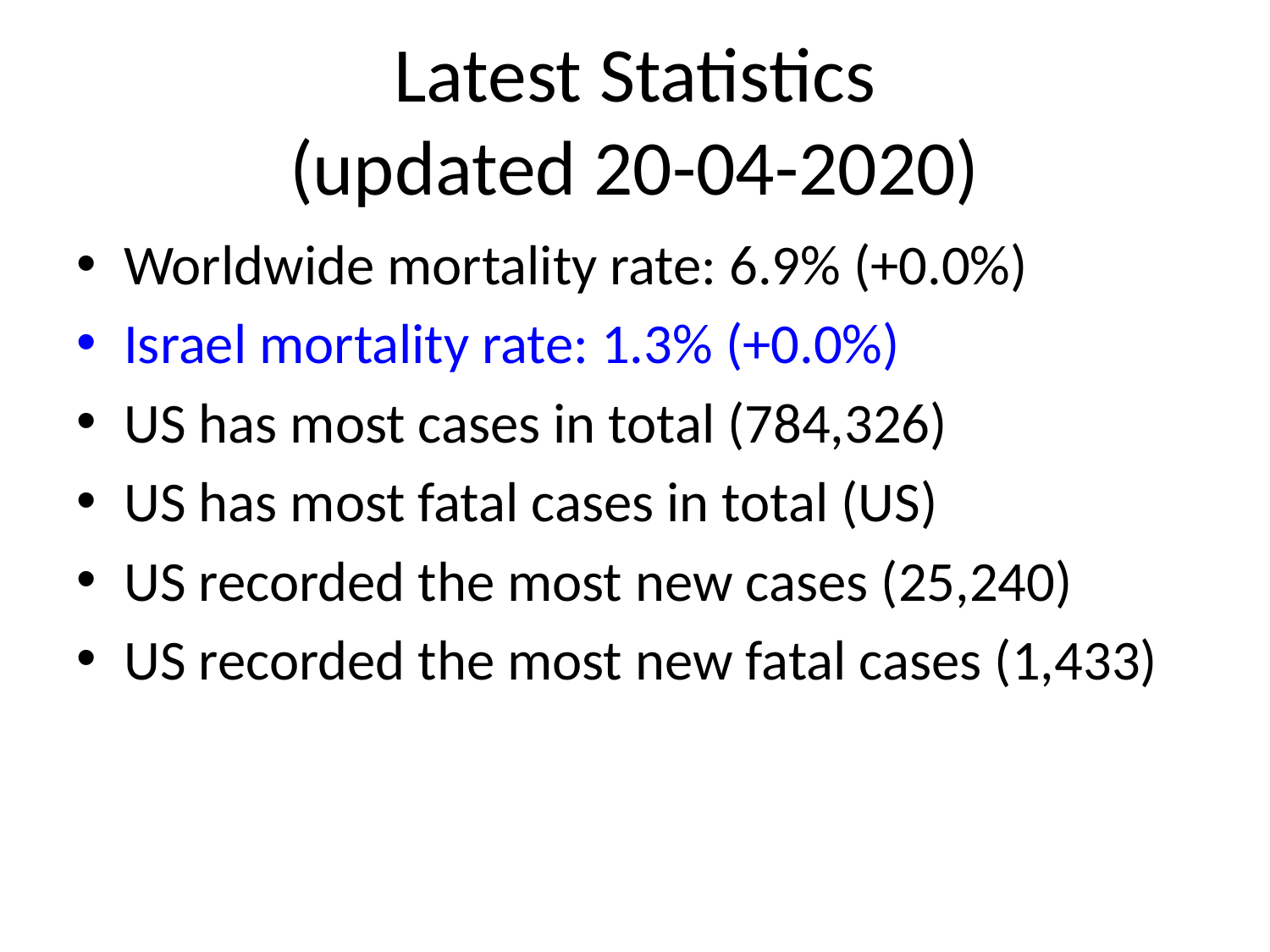

# Latest Statistics
(updated 20-04-2020)
Worldwide mortality rate: 6.9% (+0.0%)
Israel mortality rate: 1.3% (+0.0%)
US has most cases in total (784,326)
US has most fatal cases in total (US)
US recorded the most new cases (25,240)
US recorded the most new fatal cases (1,433)